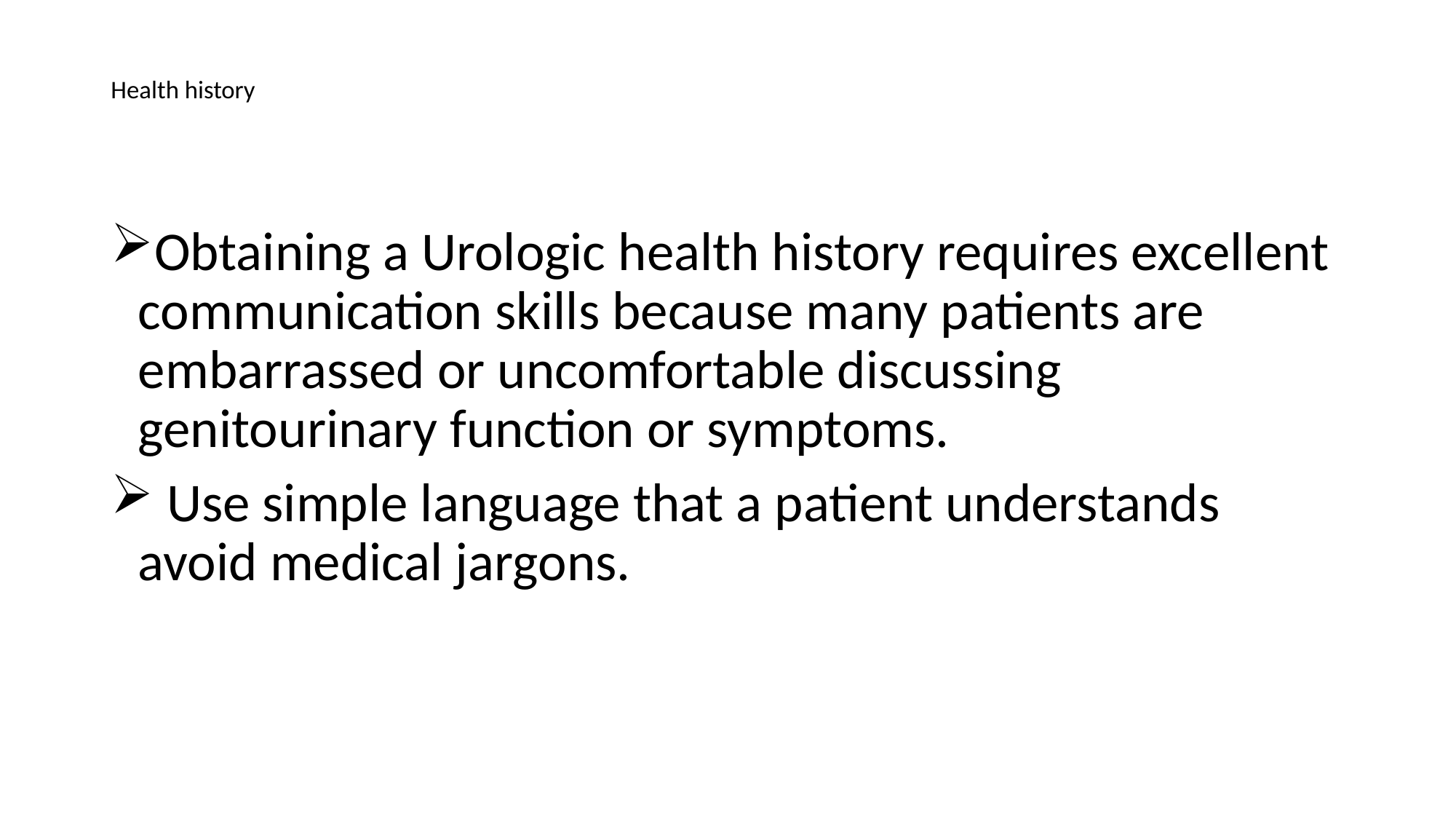

# Health history
Obtaining a Urologic health history requires excellent communication skills because many patients are embarrassed or uncomfortable discussing genitourinary function or symptoms.
 Use simple language that a patient understands avoid medical jargons.